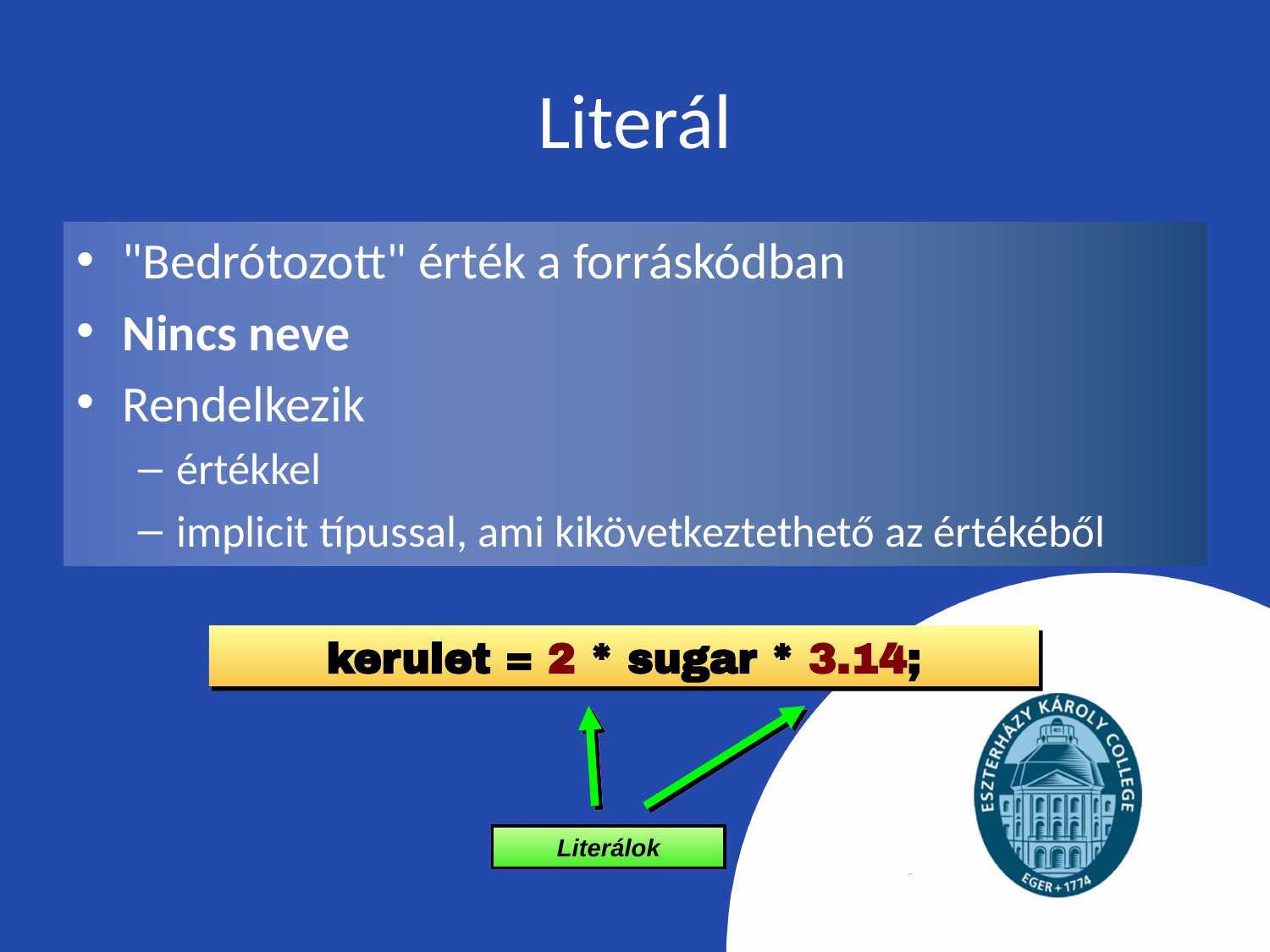

# Literál
"Bedrótozott" érték a forráskódban
Nincs neve
Rendelkezik
értékkel
implicit típussal, ami kikövetkeztethető az értékéből
kerulet = 2 * sugar * 3.14;

Literálok